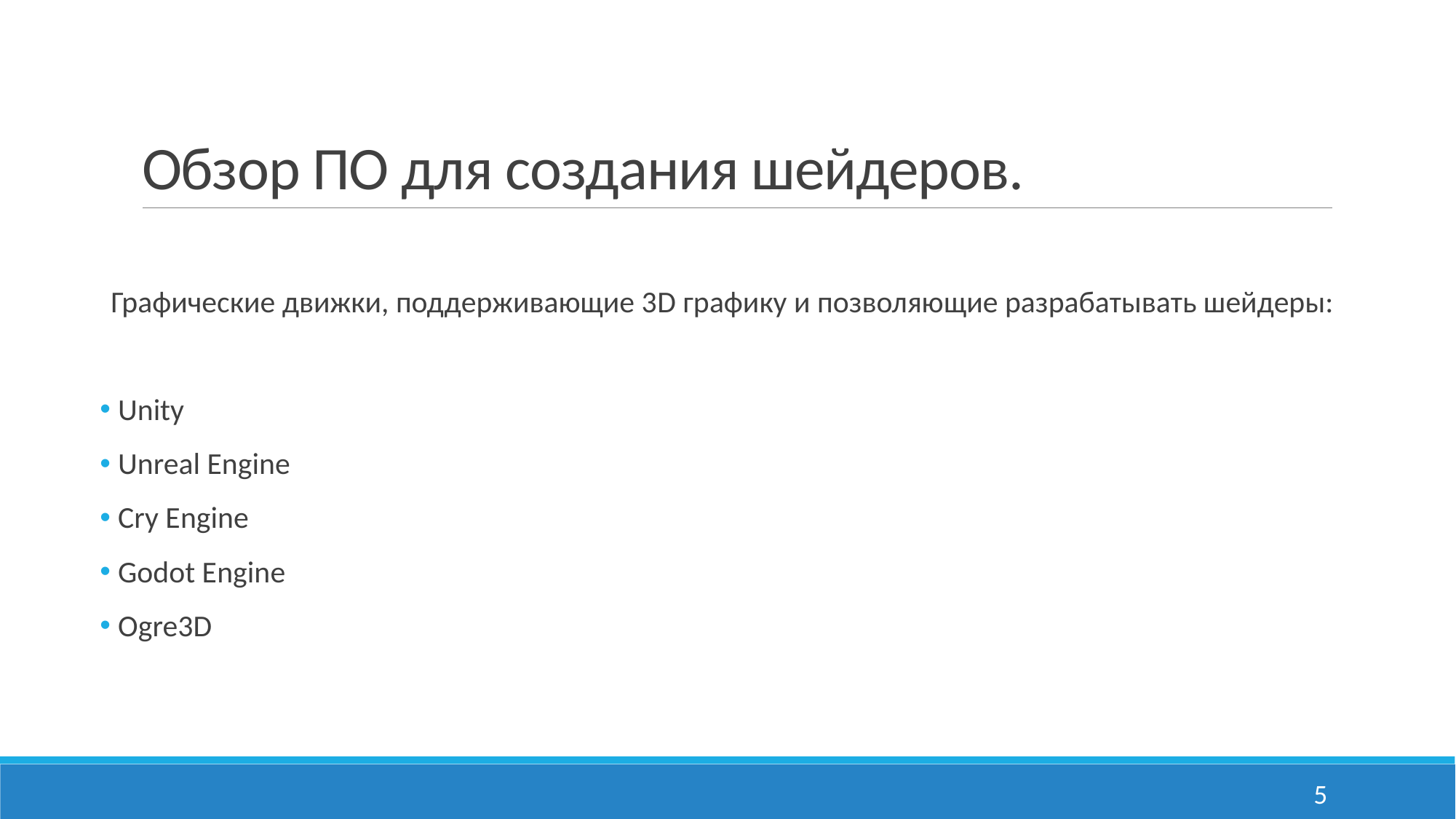

# Обзор ПО для создания шейдеров.
Графические движки, поддерживающие 3D графику и позволяющие разрабатывать шейдеры:

 Unity
 Unreal Engine
 Cry Engine
 Godot Engine
 Ogre3D
5